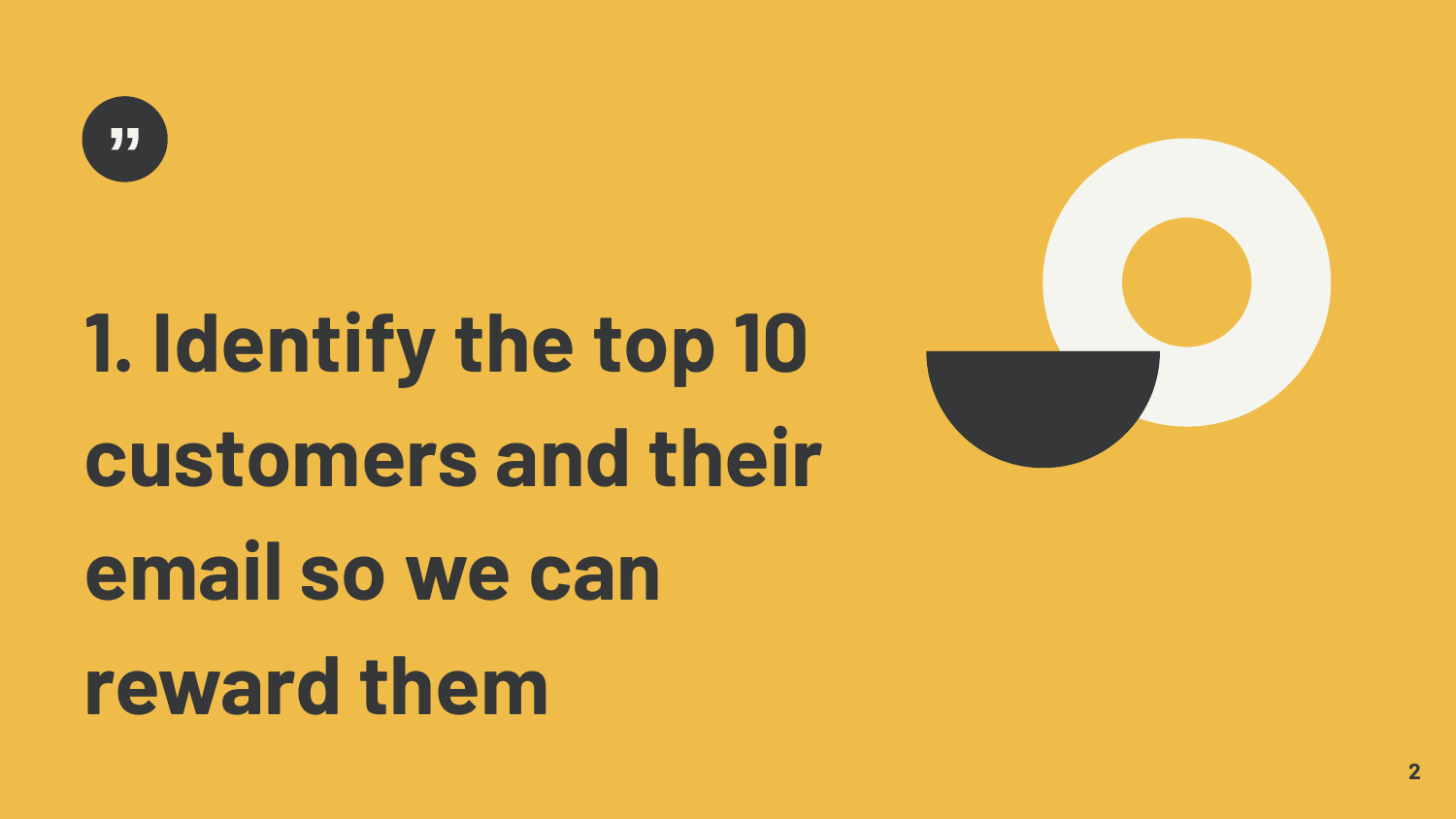

1. Identify the top 10 customers and their email so we can reward them
2